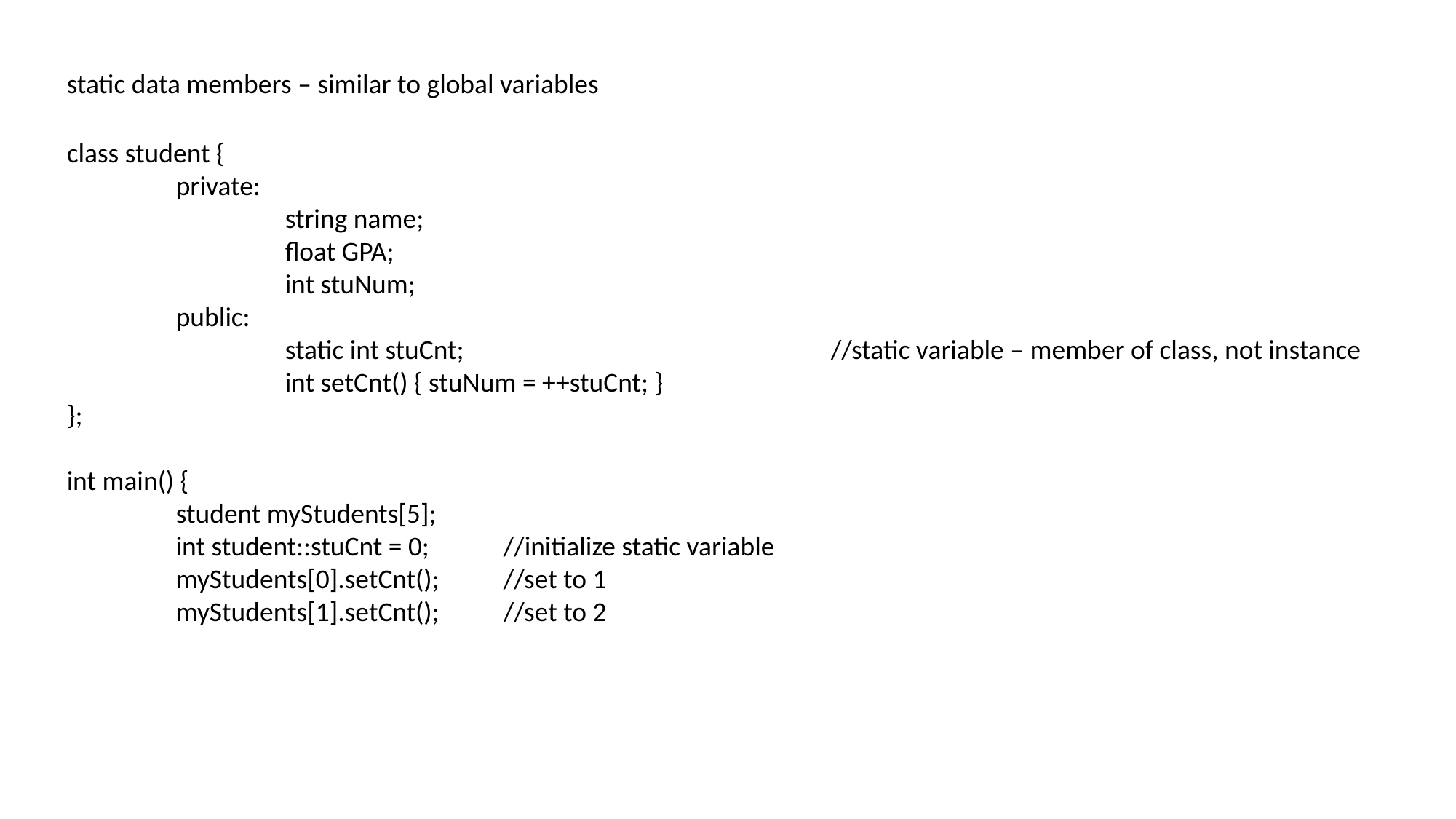

static data members – similar to global variables
class student {
	private:
		string name;
		float GPA;
		int stuNum;
	public:
		static int stuCnt;				//static variable – member of class, not instance
		int setCnt() { stuNum = ++stuCnt; }
};

int main() {
	student myStudents[5];
	int student::stuCnt = 0;	//initialize static variable
	myStudents[0].setCnt();	//set to 1
	myStudents[1].setCnt();	//set to 2